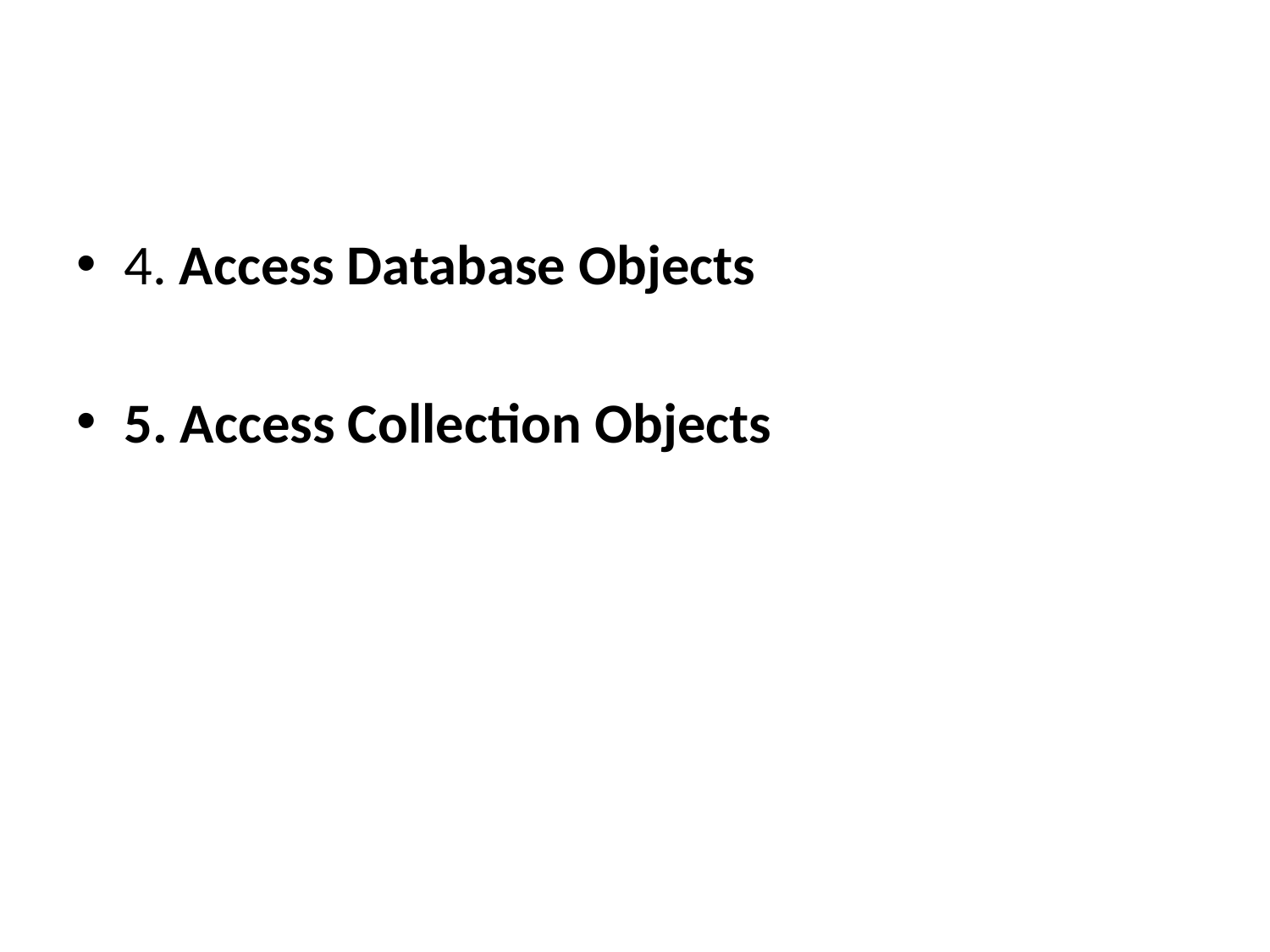

#
4. Access Database Objects

5. Access Collection Objects